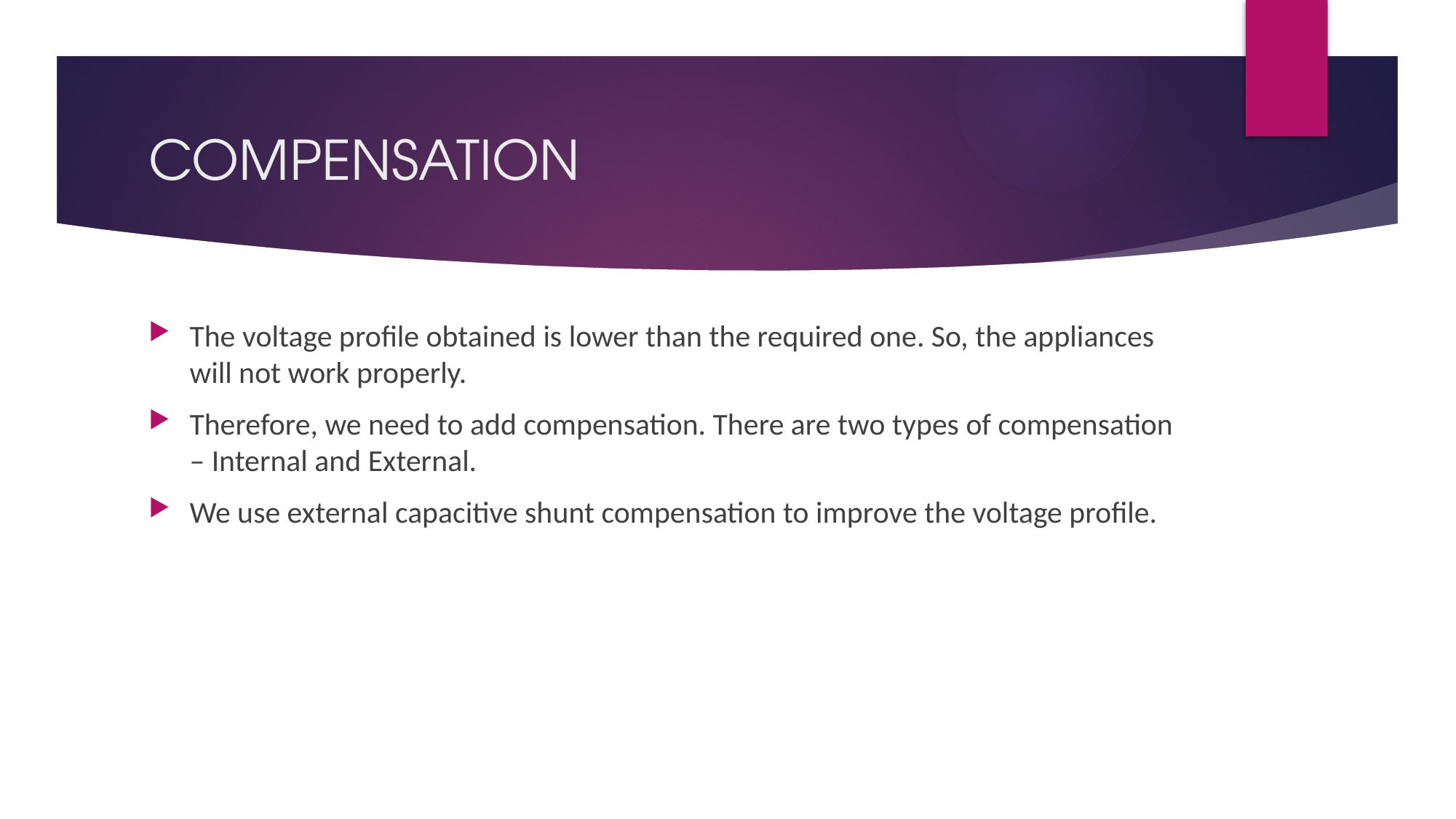

# COMPENSATION
The voltage profile obtained is lower than the required one. So, the appliances will not work properly.
Therefore, we need to add compensation. There are two types of compensation – Internal and External.
We use external capacitive shunt compensation to improve the voltage profile.